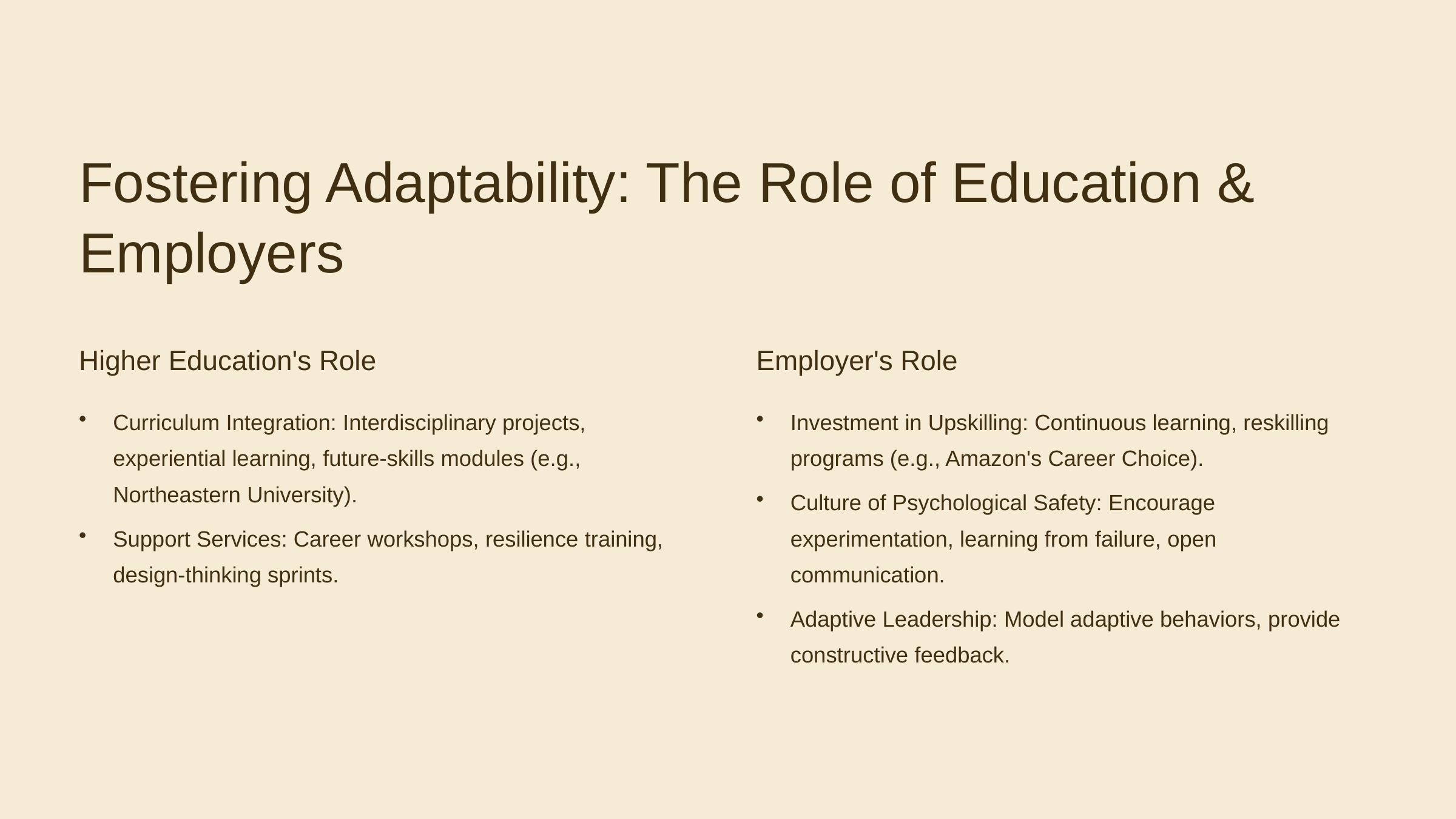

Fostering Adaptability: The Role of Education & Employers
Higher Education's Role
Employer's Role
Curriculum Integration: Interdisciplinary projects, experiential learning, future-skills modules (e.g., Northeastern University).
Investment in Upskilling: Continuous learning, reskilling programs (e.g., Amazon's Career Choice).
Culture of Psychological Safety: Encourage experimentation, learning from failure, open communication.
Support Services: Career workshops, resilience training, design-thinking sprints.
Adaptive Leadership: Model adaptive behaviors, provide constructive feedback.